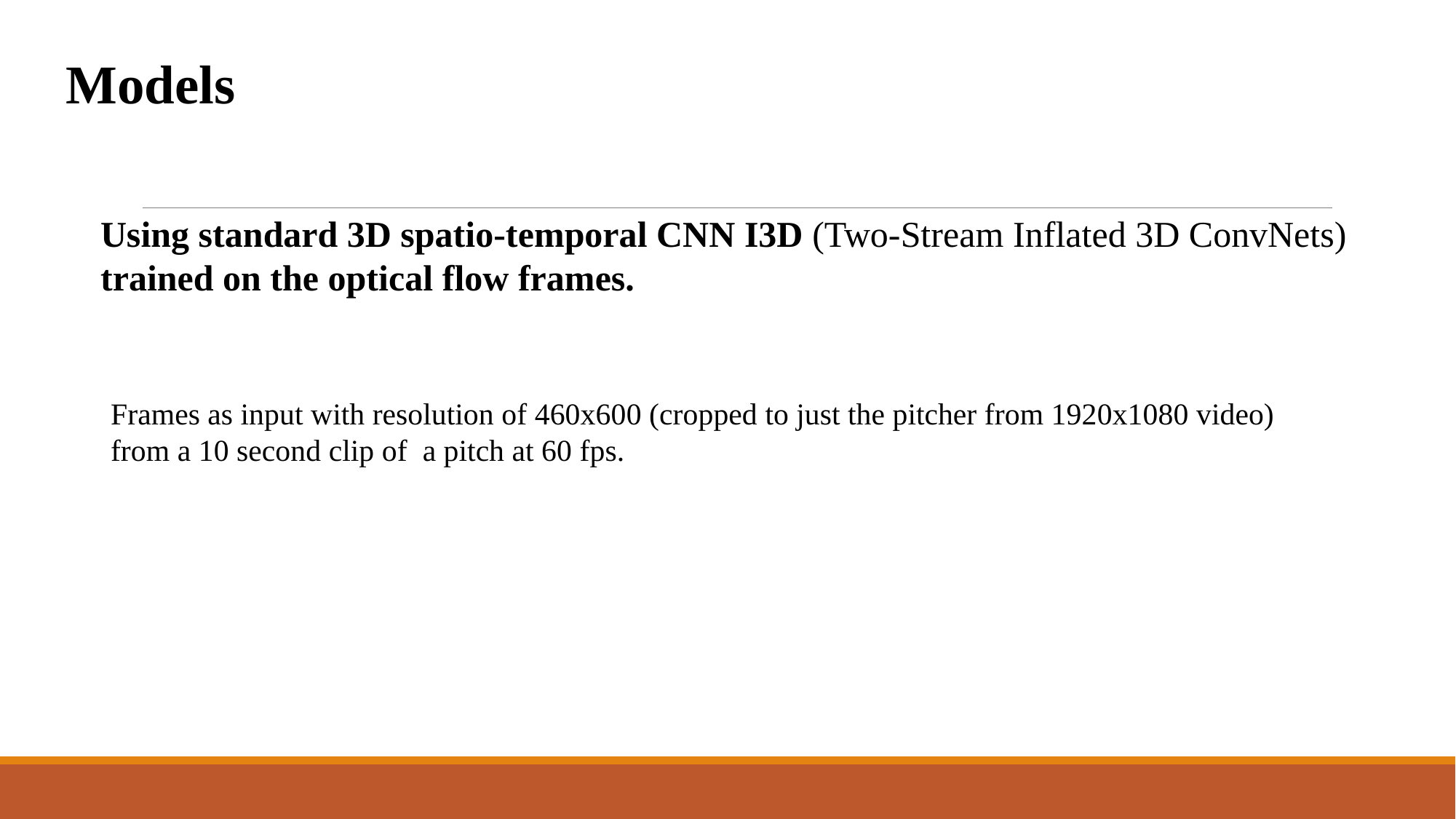

Models
Using standard 3D spatio-temporal CNN I3D (Two-Stream Inflated 3D ConvNets) trained on the optical flow frames.
Frames as input with resolution of 460x600 (cropped to just the pitcher from 1920x1080 video)
from a 10 second clip of  a pitch at 60 fps.